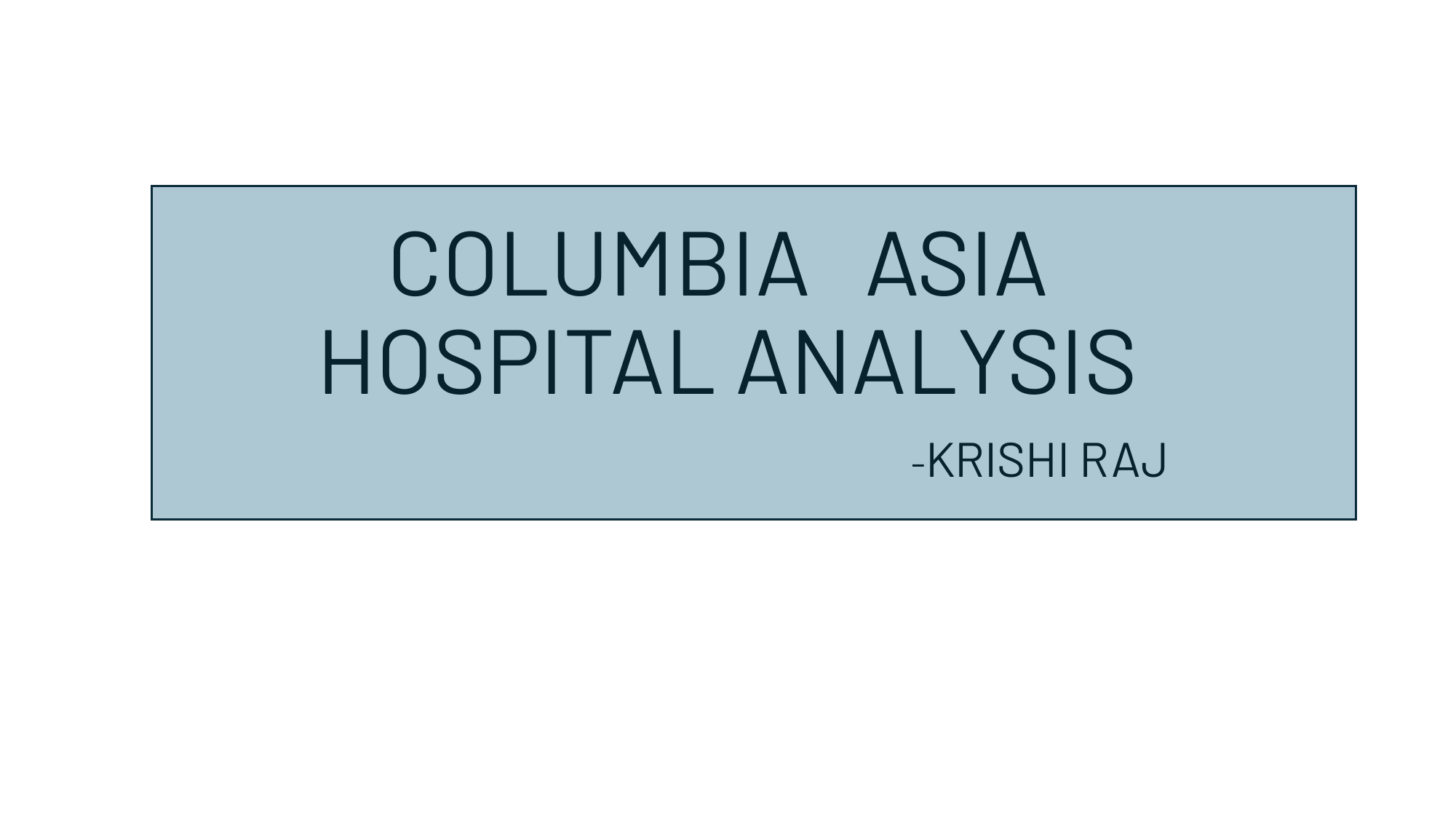

# COLUMBIA   ASIA  HOSPITAL ANALYSIS

                                                                                      -KRISHI RAJ